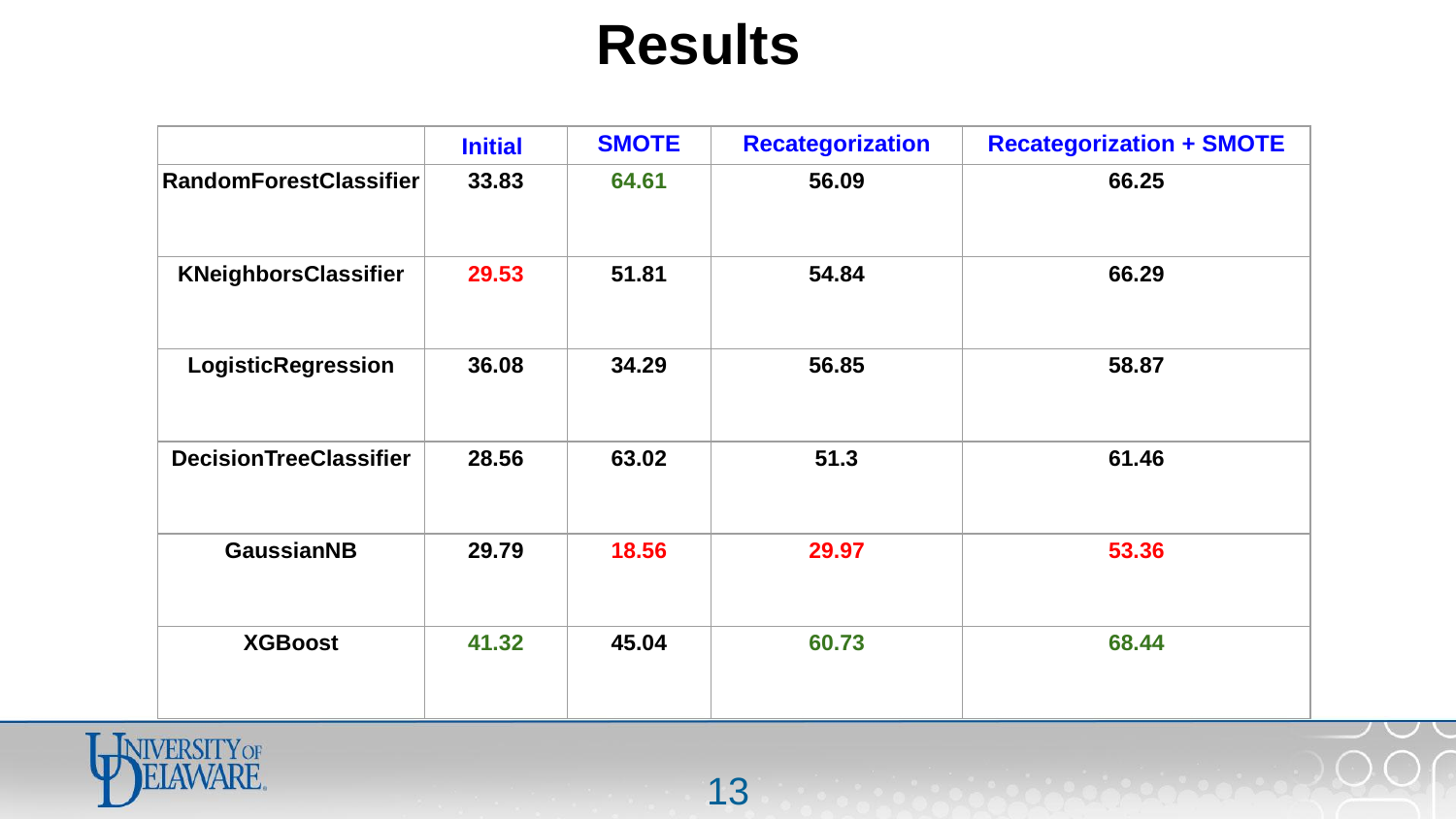

# Results
|  | Initial | SMOTE | Recategorization | Recategorization + SMOTE |
| --- | --- | --- | --- | --- |
| RandomForestClassifier | 33.83 | 64.61 | 56.09 | 66.25 |
| KNeighborsClassifier | 29.53 | 51.81 | 54.84 | 66.29 |
| LogisticRegression | 36.08 | 34.29 | 56.85 | 58.87 |
| DecisionTreeClassifier | 28.56 | 63.02 | 51.3 | 61.46 |
| GaussianNB | 29.79 | 18.56 | 29.97 | 53.36 |
| XGBoost | 41.32 | 45.04 | 60.73 | 68.44 |
13